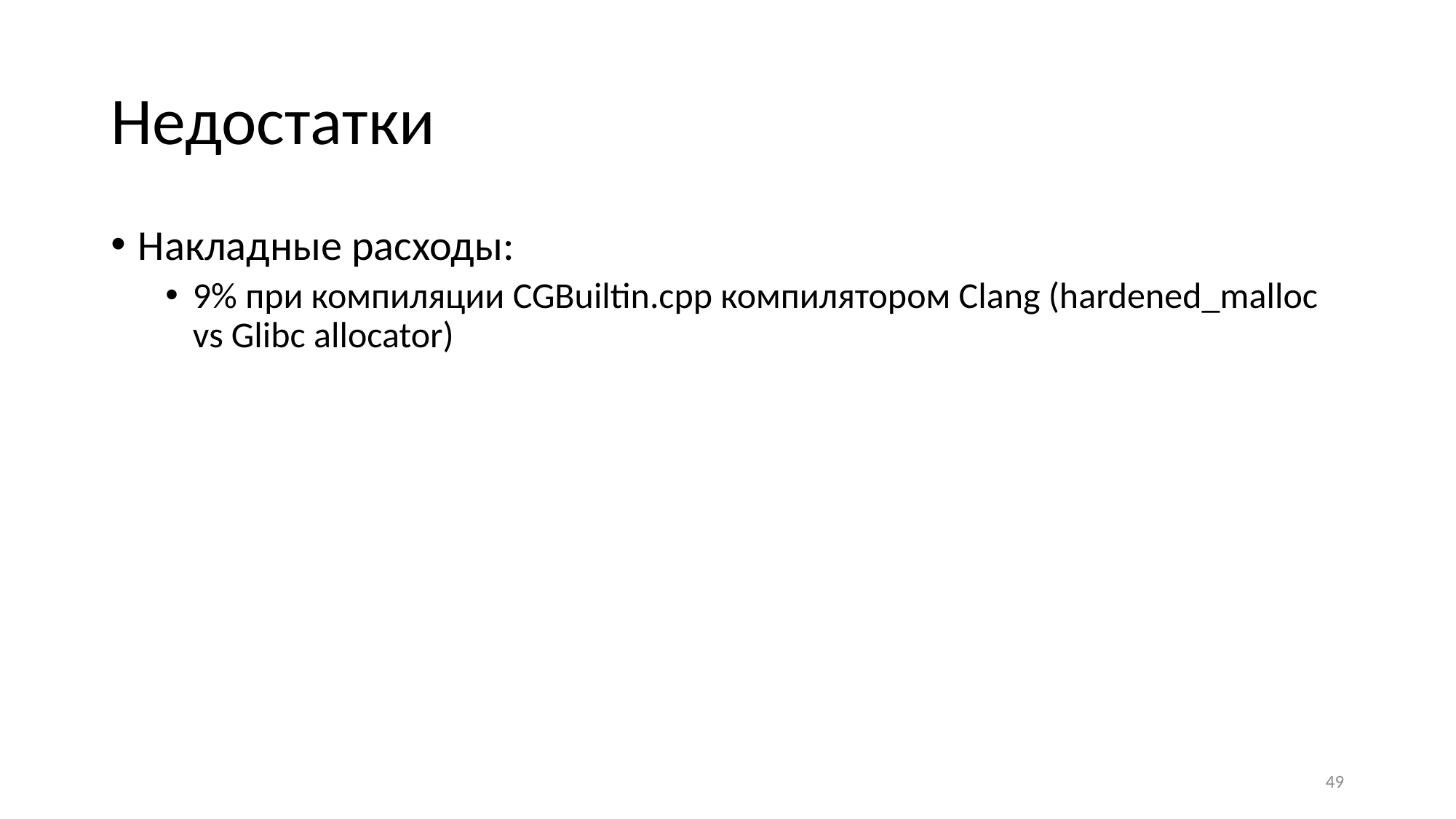

# Недостатки
Накладные расходы:
9% при компиляции CGBuiltin.cpp компилятором Clang (hardened_malloc vs Glibc allocator)

49